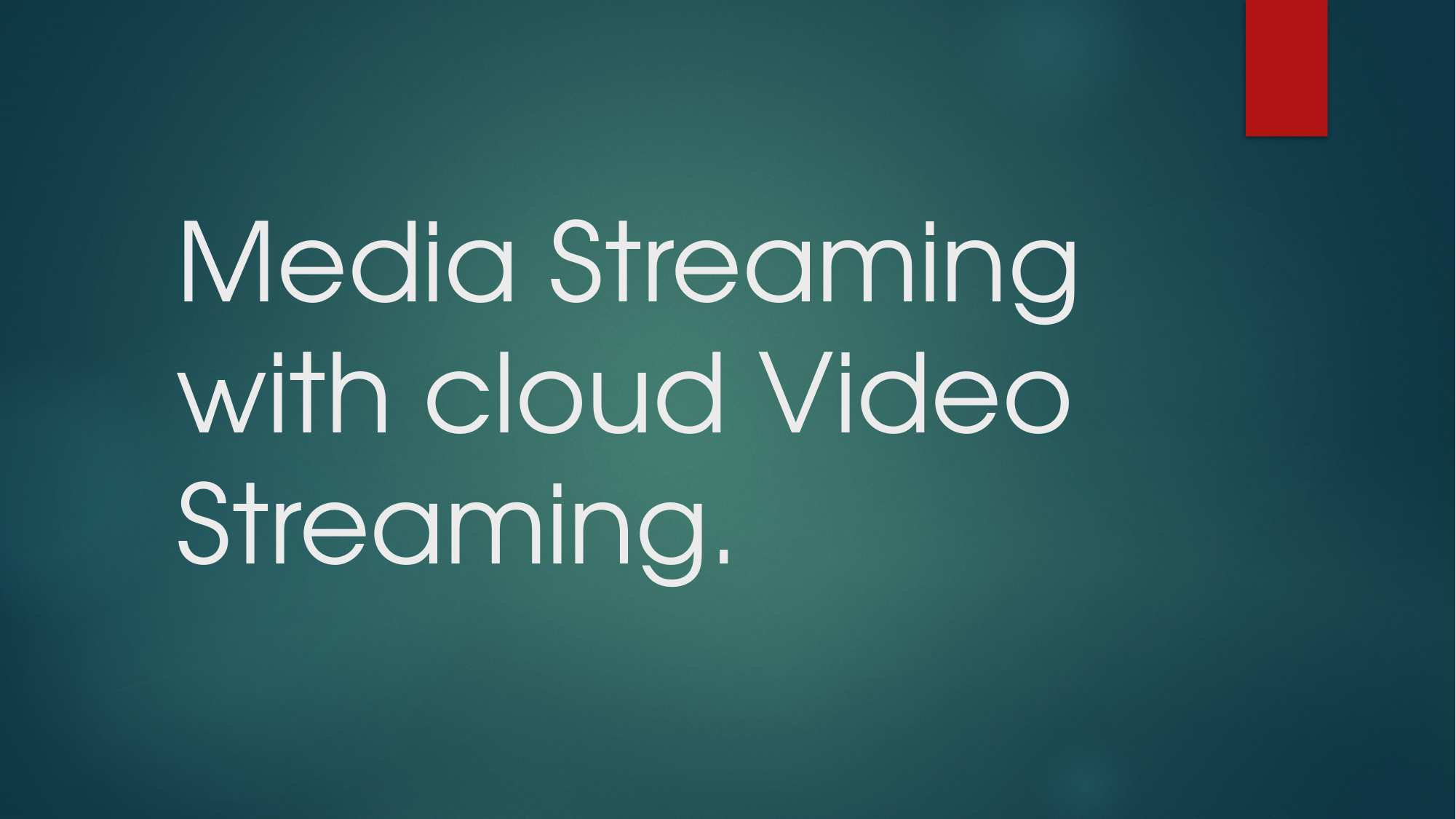

# Media Streaming with cloud Video Streaming.